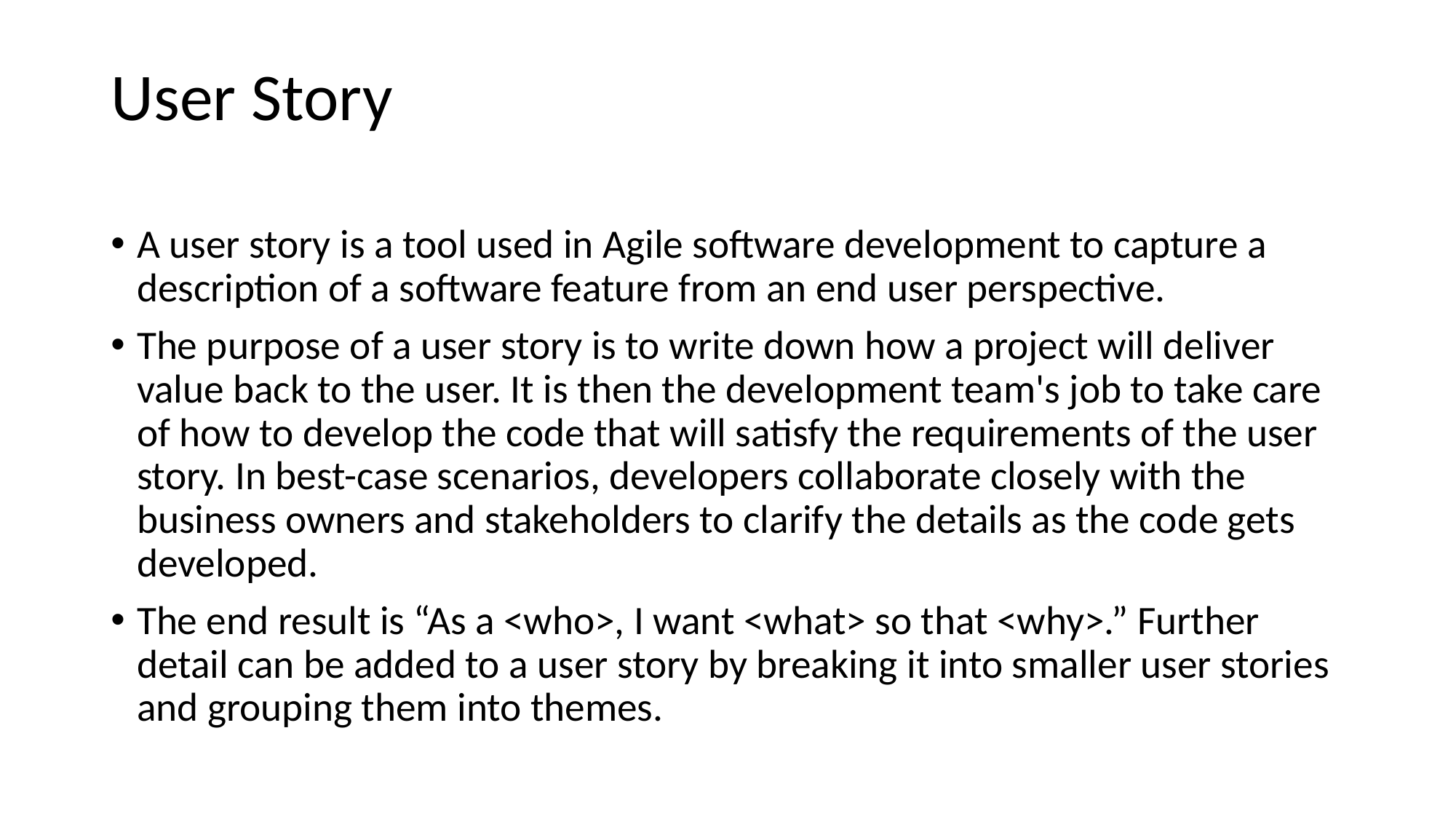

# User Story
A user story is a tool used in Agile software development to capture a description of a software feature from an end user perspective.
The purpose of a user story is to write down how a project will deliver value back to the user. It is then the development team's job to take care of how to develop the code that will satisfy the requirements of the user story. In best-case scenarios, developers collaborate closely with the business owners and stakeholders to clarify the details as the code gets developed.
The end result is “As a <who>, I want <what> so that <why>.” Further detail can be added to a user story by breaking it into smaller user stories and grouping them into themes.